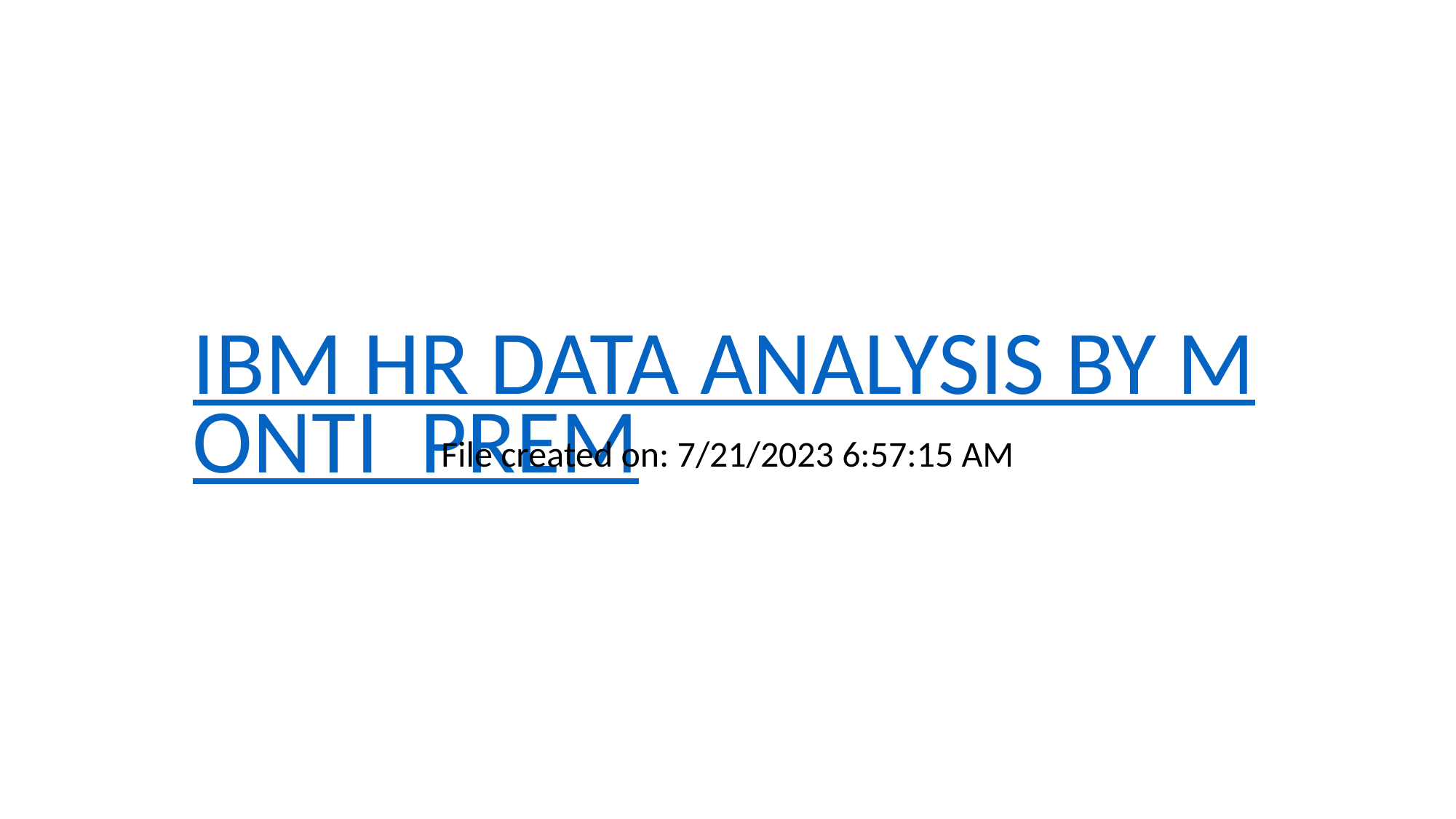

# IBM HR DATA ANALYSIS BY MONTI  PREM
File created on: 7/21/2023 6:57:15 AM